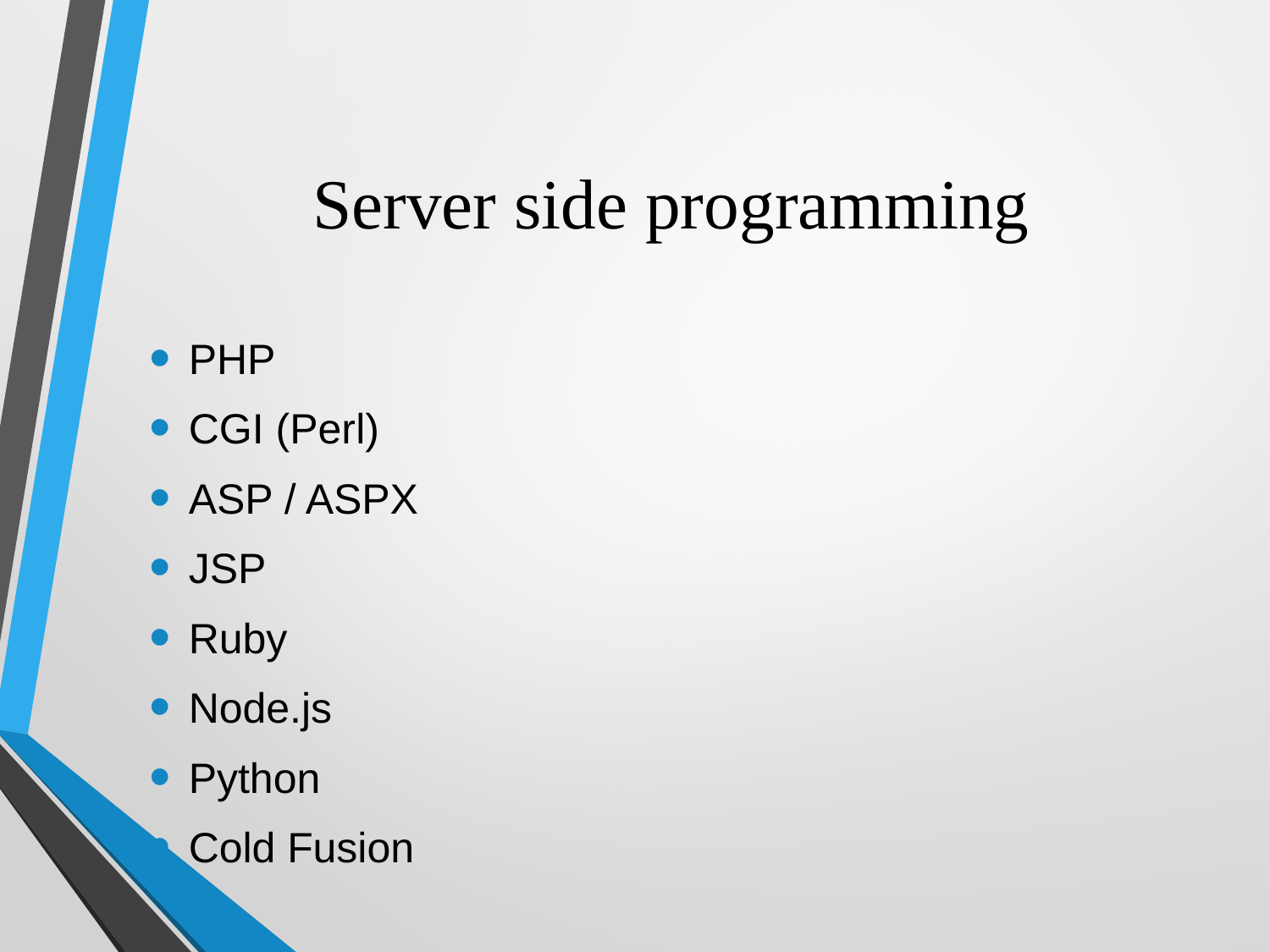

# Server side programming
PHP
CGI (Perl)
ASP / ASPX
JSP
Ruby
Node.js
Python
Cold Fusion